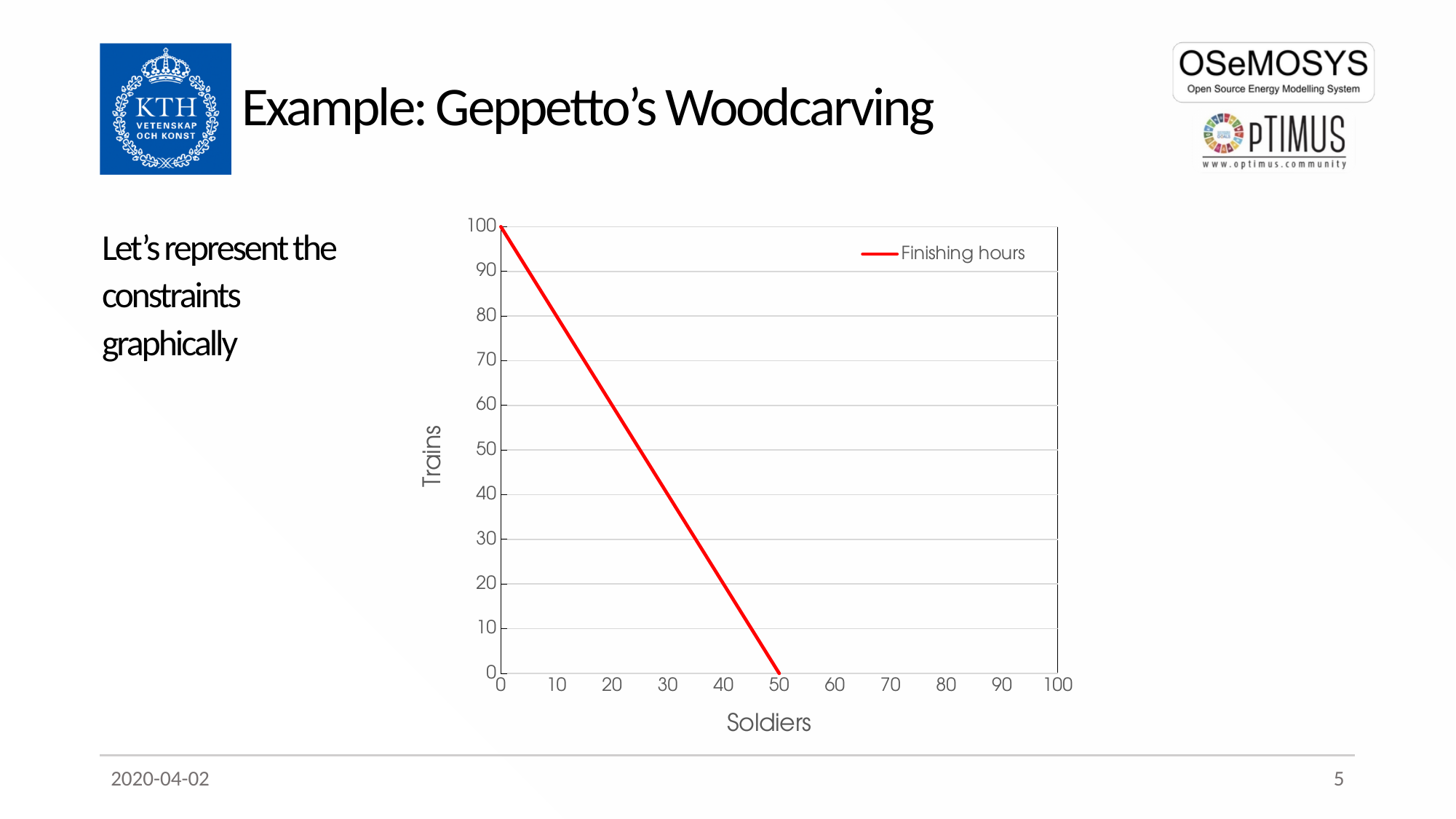

# Example: Geppetto’s Woodcarving

### Chart

| Category |  |
|---|---|
| 0 | 100.0 |
| 10 | 80.0 |
| 20 | 60.0 |
| 30 | 40.0 |
| 40 | 20.0 |
| 50 | 0.0 |
| 60 | None |
| 70 | None |
| 80 | None |
| 90 | None |
| 100 | None |
Let’s represent the constraints graphically
2020-04-02

5